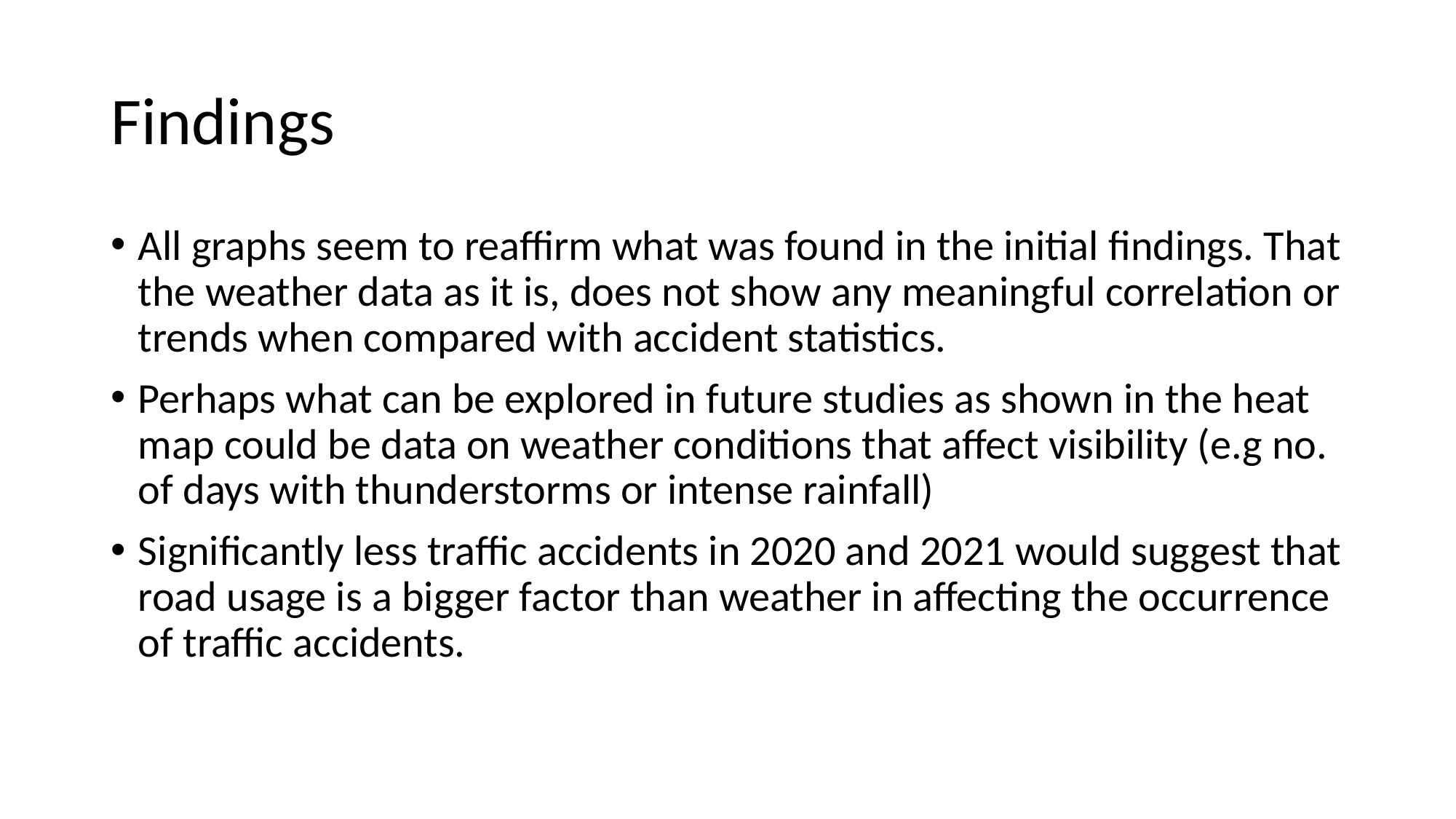

# Findings
All graphs seem to reaffirm what was found in the initial findings. That the weather data as it is, does not show any meaningful correlation or trends when compared with accident statistics.
Perhaps what can be explored in future studies as shown in the heat map could be data on weather conditions that affect visibility (e.g no. of days with thunderstorms or intense rainfall)
Significantly less traffic accidents in 2020 and 2021 would suggest that road usage is a bigger factor than weather in affecting the occurrence of traffic accidents.